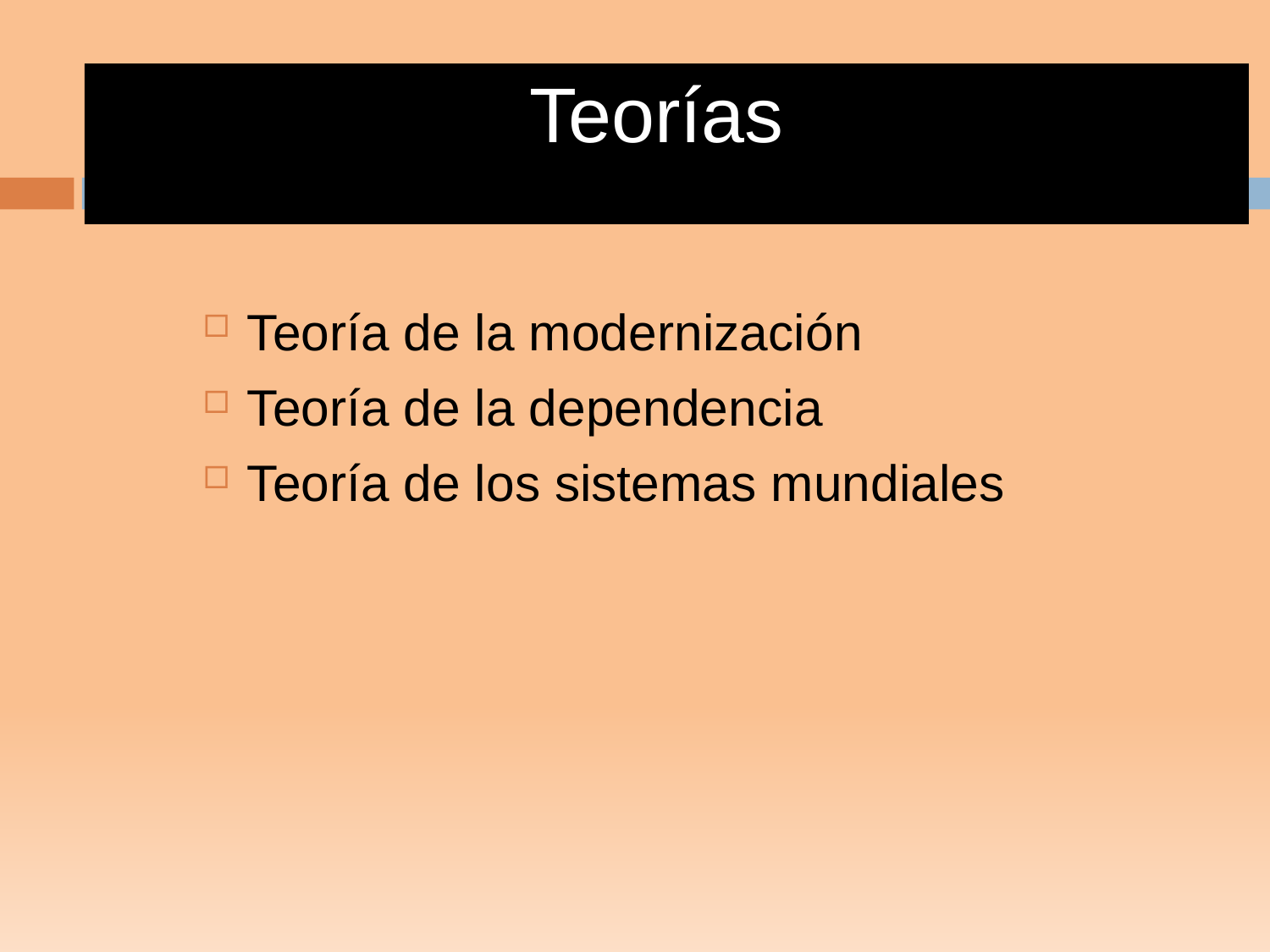

# Teorías
Teoría de la modernización
Teoría de la dependencia
Teoría de los sistemas mundiales